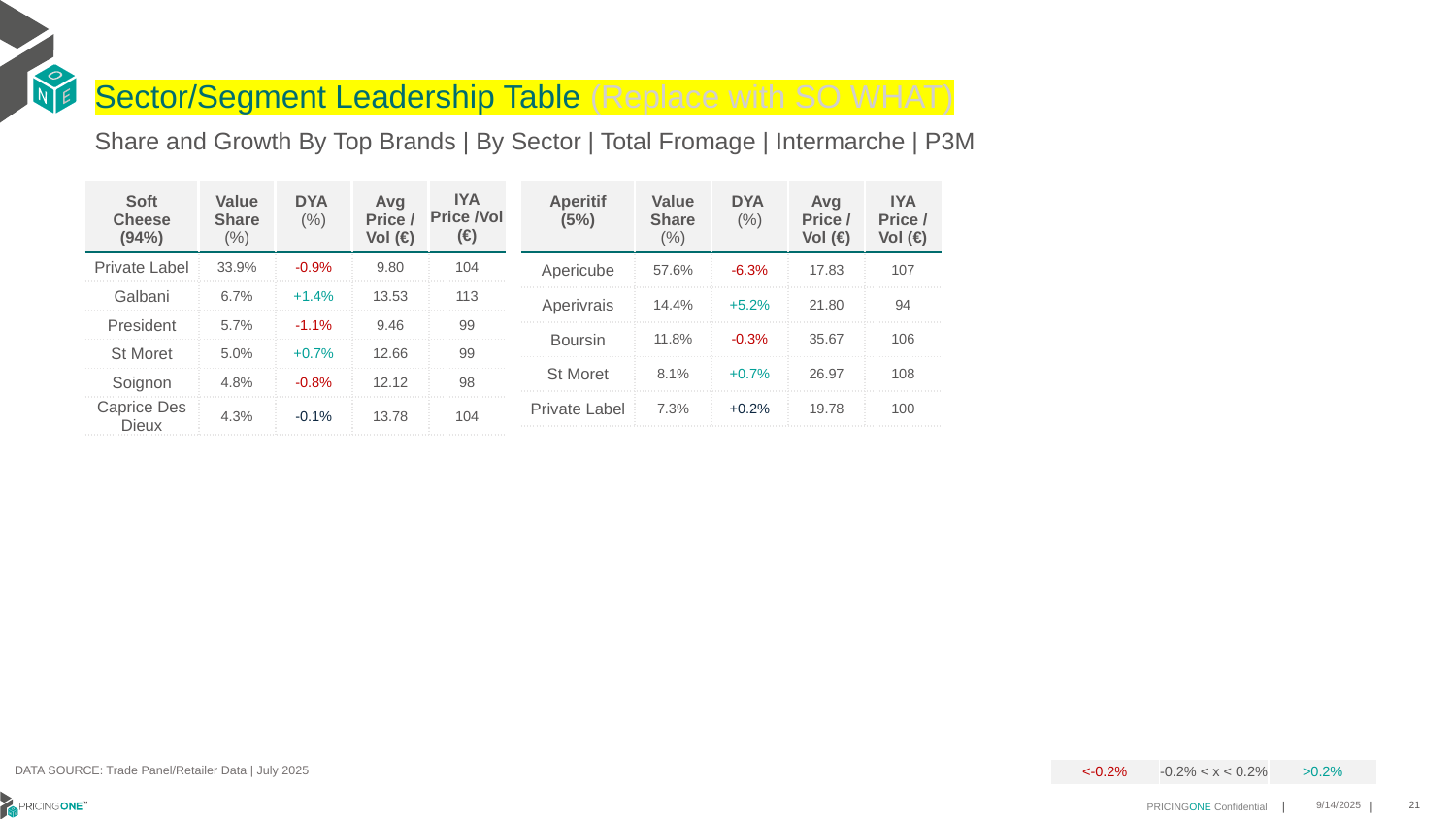

# Sector/Segment Leadership Table (Replace with SO WHAT)
Share and Growth By Top Brands | By Sector | Total Fromage | Intermarche | P3M
| Soft Cheese (94%) | Value Share (%) | DYA (%) | Avg Price /Vol (€) | IYA Price /Vol (€) |
| --- | --- | --- | --- | --- |
| Private Label | 33.9% | -0.9% | 9.80 | 104 |
| Galbani | 6.7% | +1.4% | 13.53 | 113 |
| President | 5.7% | -1.1% | 9.46 | 99 |
| St Moret | 5.0% | +0.7% | 12.66 | 99 |
| Soignon | 4.8% | -0.8% | 12.12 | 98 |
| Caprice Des Dieux | 4.3% | -0.1% | 13.78 | 104 |
| Aperitif (5%) | Value Share (%) | DYA (%) | Avg Price /Vol (€) | IYA Price /Vol (€) |
| --- | --- | --- | --- | --- |
| Apericube | 57.6% | -6.3% | 17.83 | 107 |
| Aperivrais | 14.4% | +5.2% | 21.80 | 94 |
| Boursin | 11.8% | -0.3% | 35.67 | 106 |
| St Moret | 8.1% | +0.7% | 26.97 | 108 |
| Private Label | 7.3% | +0.2% | 19.78 | 100 |
DATA SOURCE: Trade Panel/Retailer Data | July 2025
| <-0.2% | -0.2% < x < 0.2% | >0.2% |
| --- | --- | --- |

9/14/2025
21